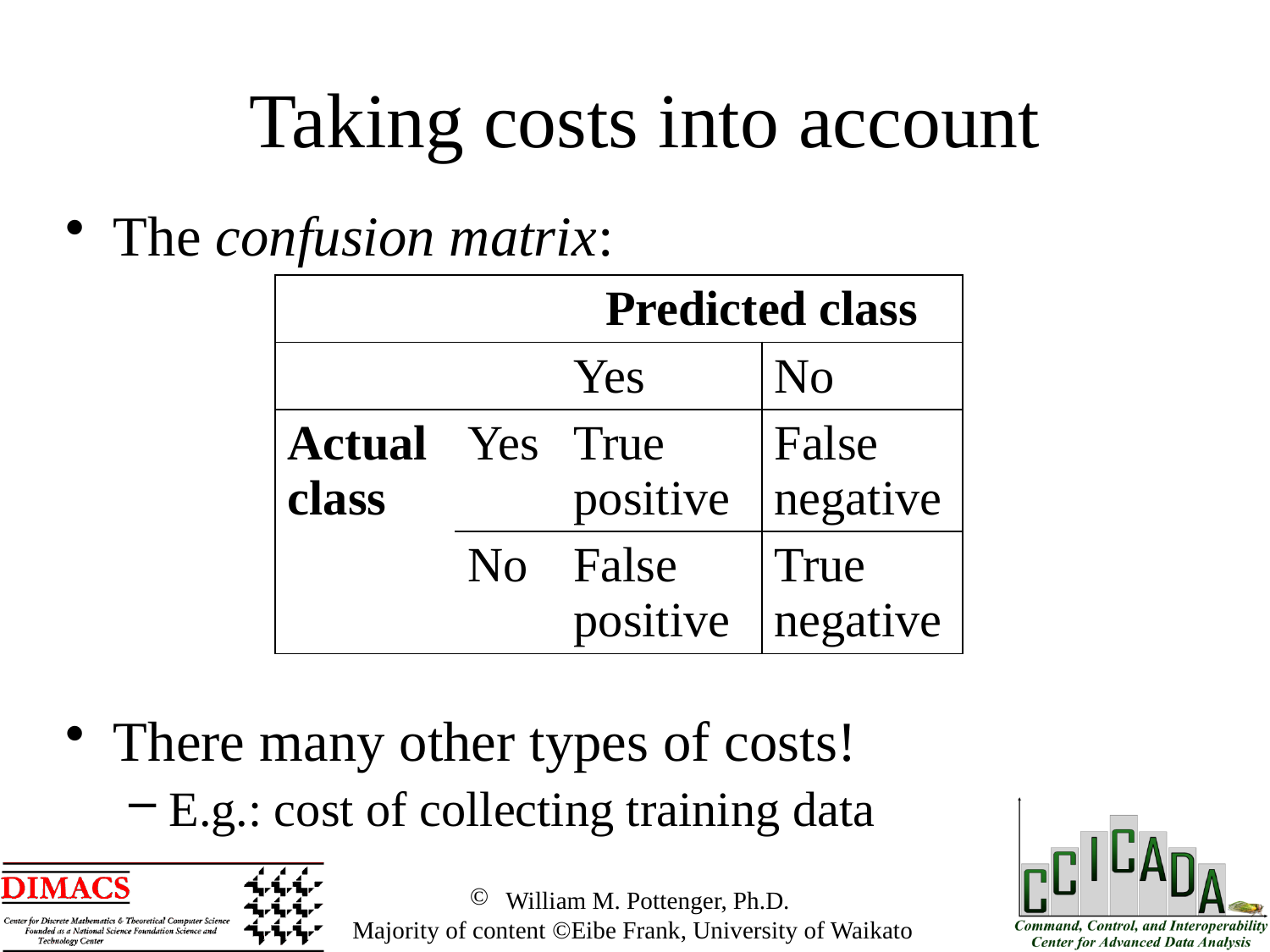

Taking costs into account
The confusion matrix:

There many other types of costs!
E.g.: cost of collecting training data
|  |  | Predicted class |  |
| --- | --- | --- | --- |
|  |  | Yes | No |
| Actual class | Yes | True positive | False negative |
|  | No | False positive | True negative |
 William M. Pottenger, Ph.D.
 Majority of content ©Eibe Frank, University of Waikato